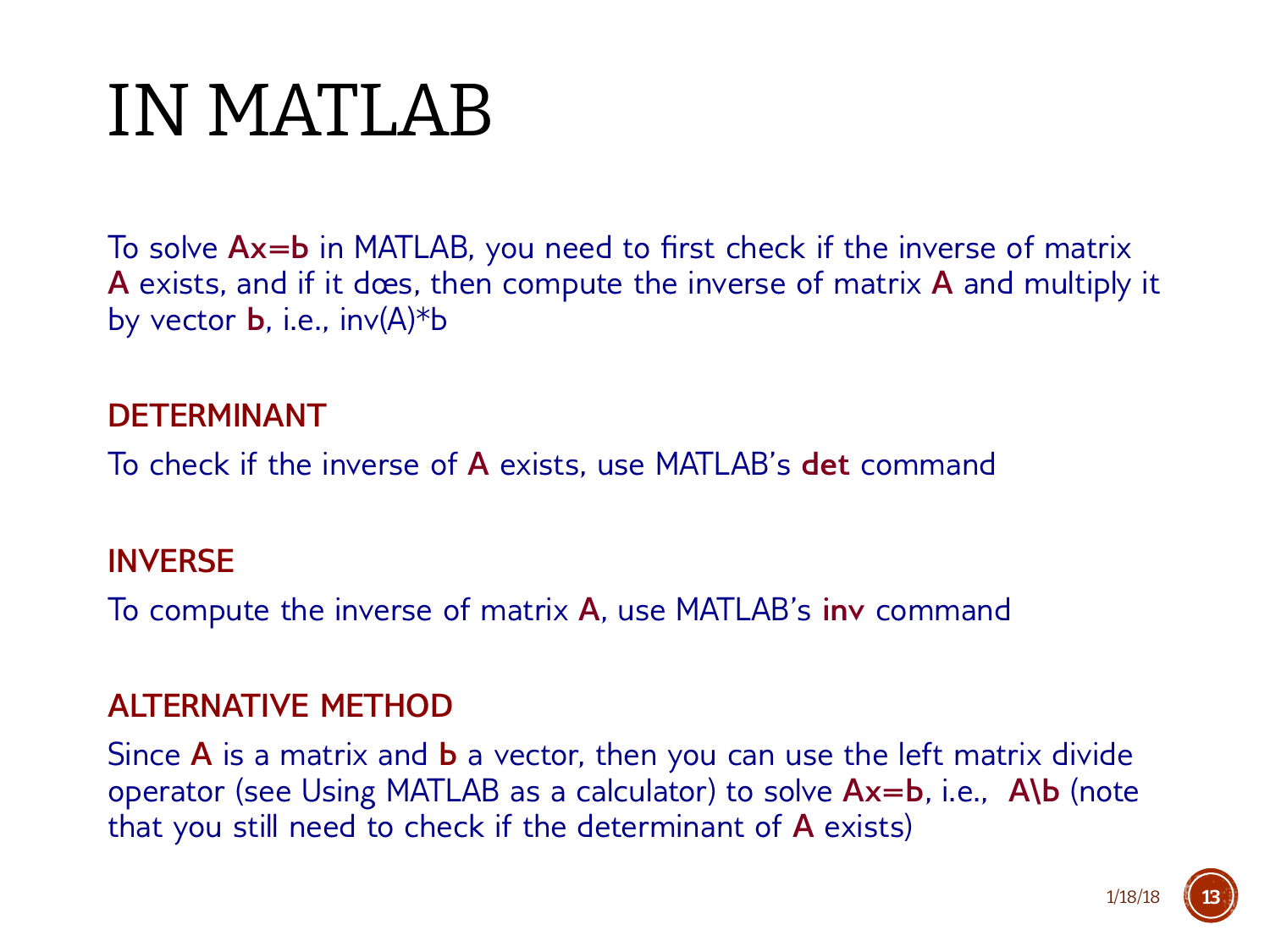

# In matlab
To solve Ax=b in MATLAB, you need to first check if the inverse of matrix A exists, and if it does, then compute the inverse of matrix A and multiply it by vector b, i.e., inv(A)*b

DETERMINANT
To check if the inverse of A exists, use MATLAB’s det command

INVERSE
To compute the inverse of matrix A, use MATLAB’s inv command

ALTERNATIVE METHOD
Since A is a matrix and b a vector, then you can use the left matrix divide operator (see Using MATLAB as a calculator) to solve Ax=b, i.e.,  A\b (note that you still need to check if the determinant of A exists)

1/18/18
13